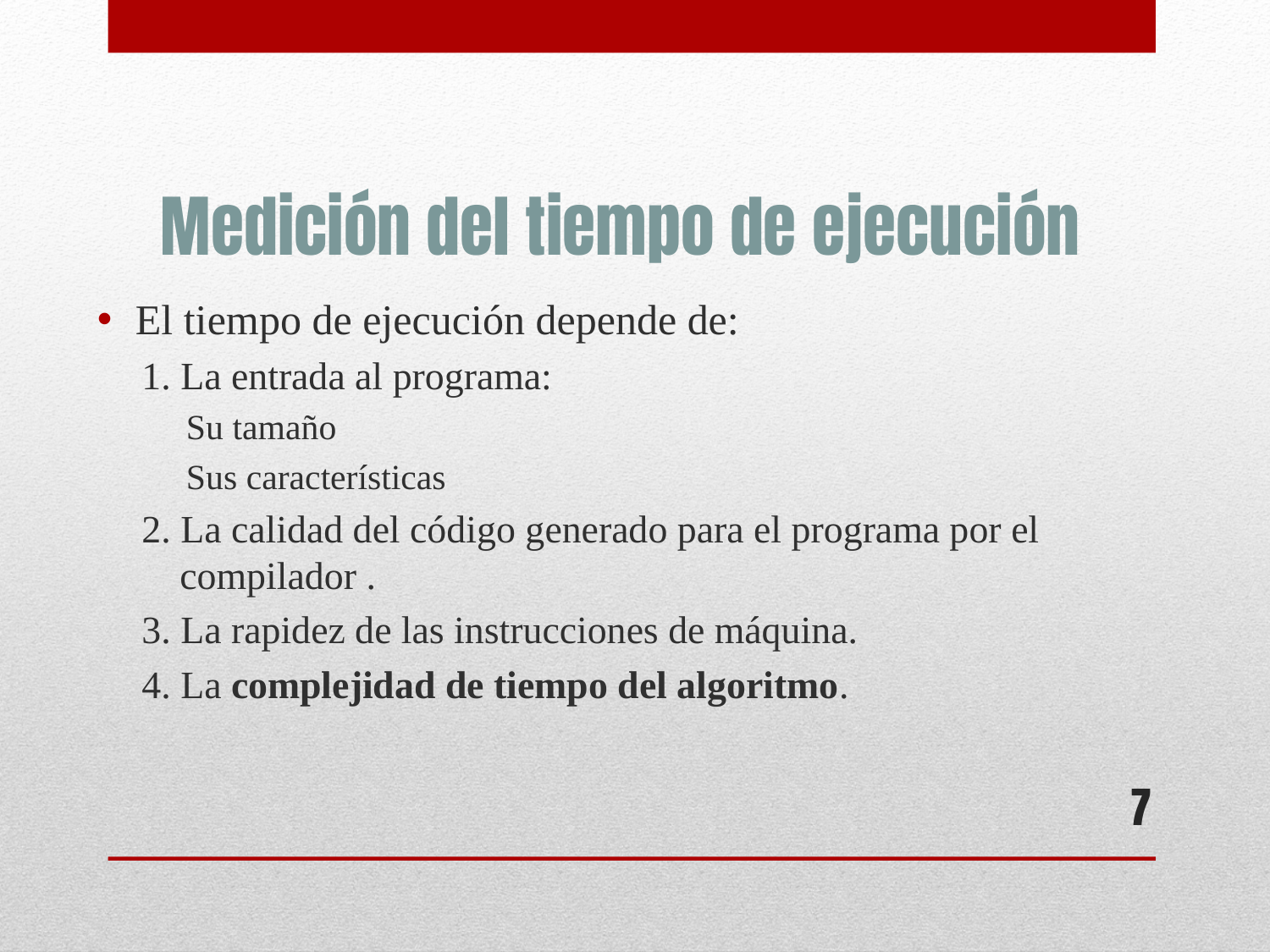

# Medición del tiempo de ejecución
El tiempo de ejecución depende de:
1. La entrada al programa:
Su tamaño
Sus características
2. La calidad del código generado para el programa por el compilador .
3. La rapidez de las instrucciones de máquina.
4. La complejidad de tiempo del algoritmo.

7